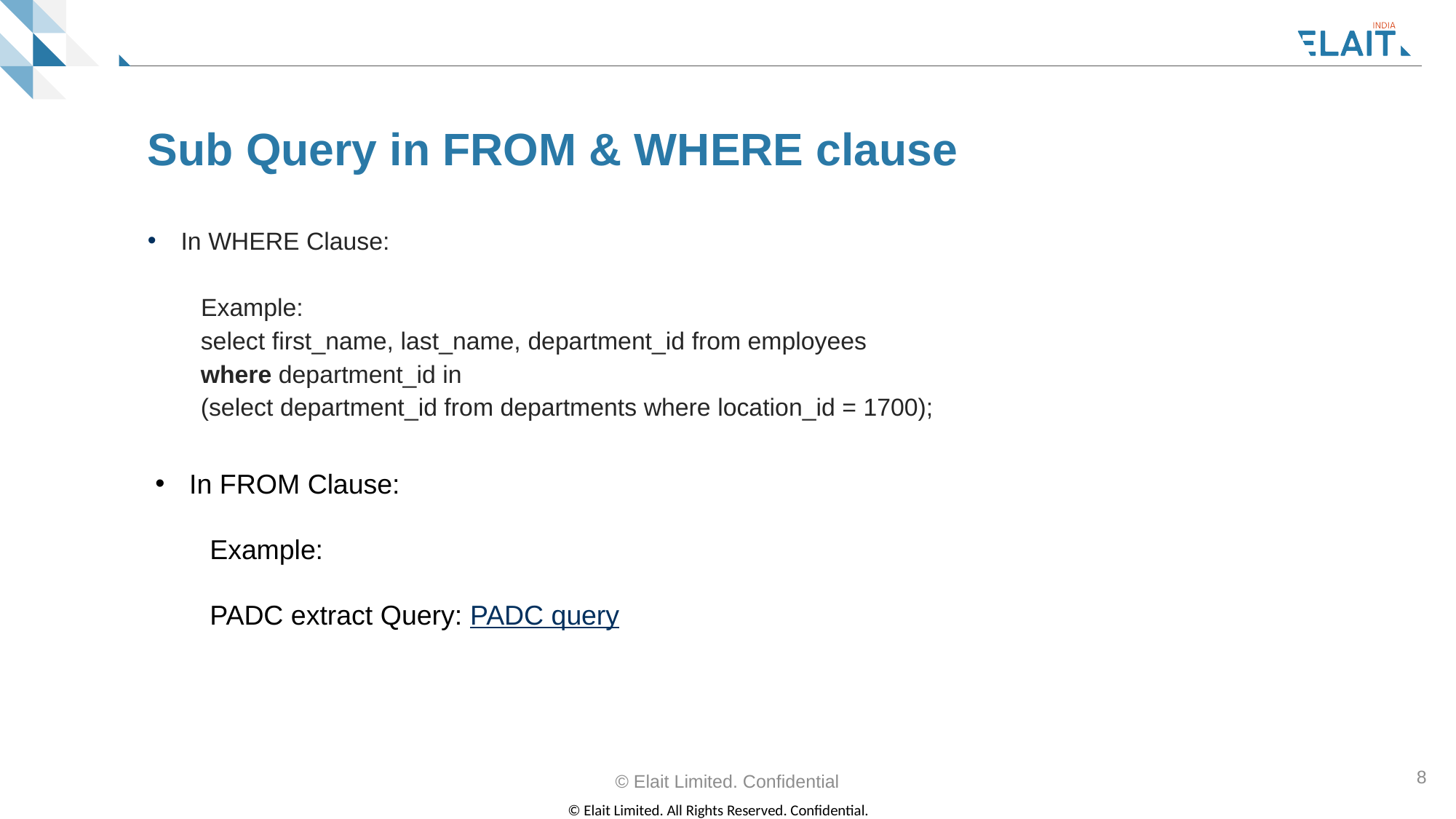

# Sub Query in FROM & WHERE clause
In WHERE Clause:

Example:
select first_name, last_name, department_id from employees
where department_id in
(select department_id from departments where location_id = 1700);

In FROM Clause:

Example:

PADC extract Query: PADC query
© Elait Limited. Confidential